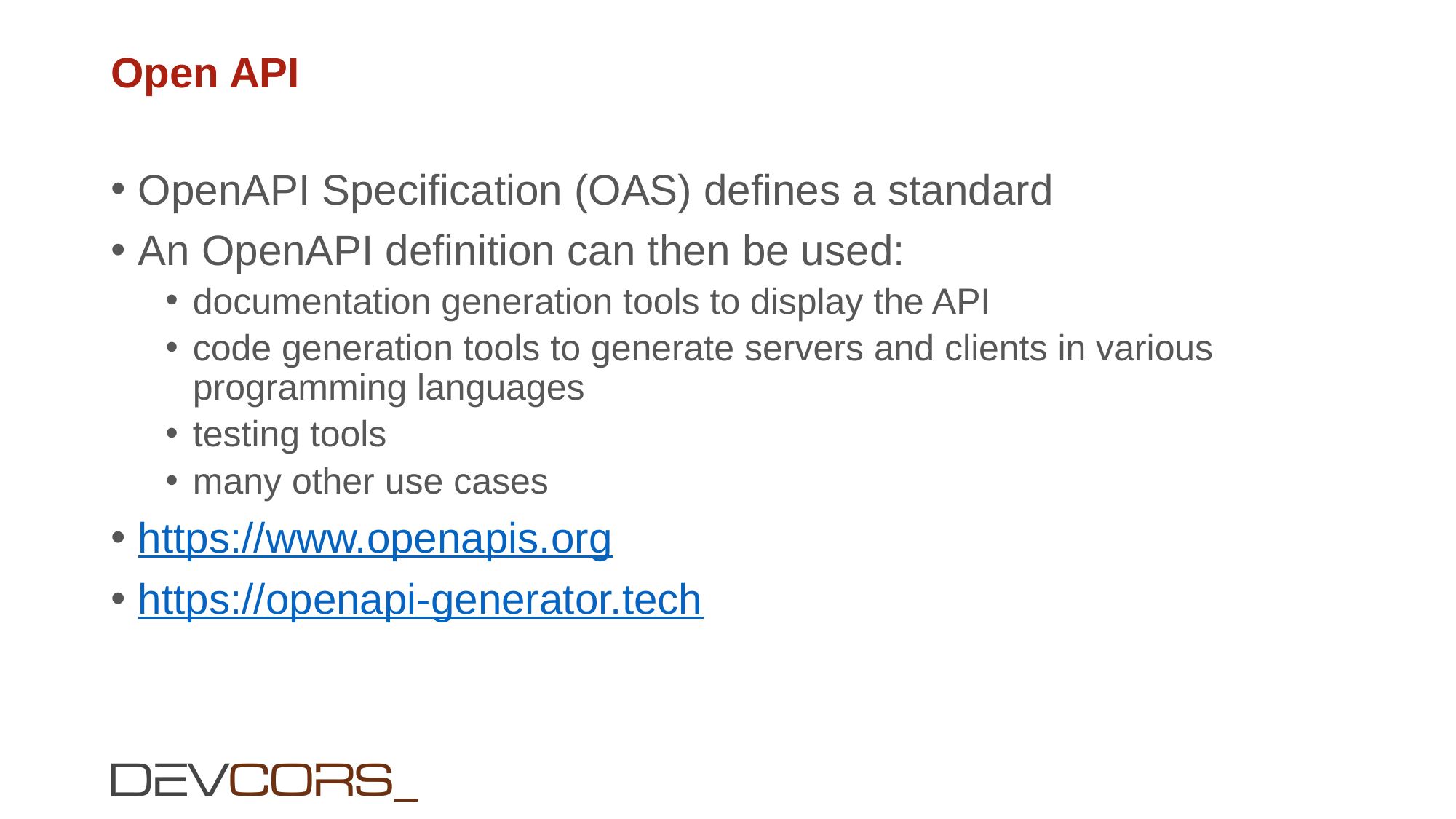

# Open API
OpenAPI Specification (OAS) defines a standard
An OpenAPI definition can then be used:
documentation generation tools to display the API
code generation tools to generate servers and clients in various programming languages
testing tools
many other use cases
https://www.openapis.org
https://openapi-generator.tech